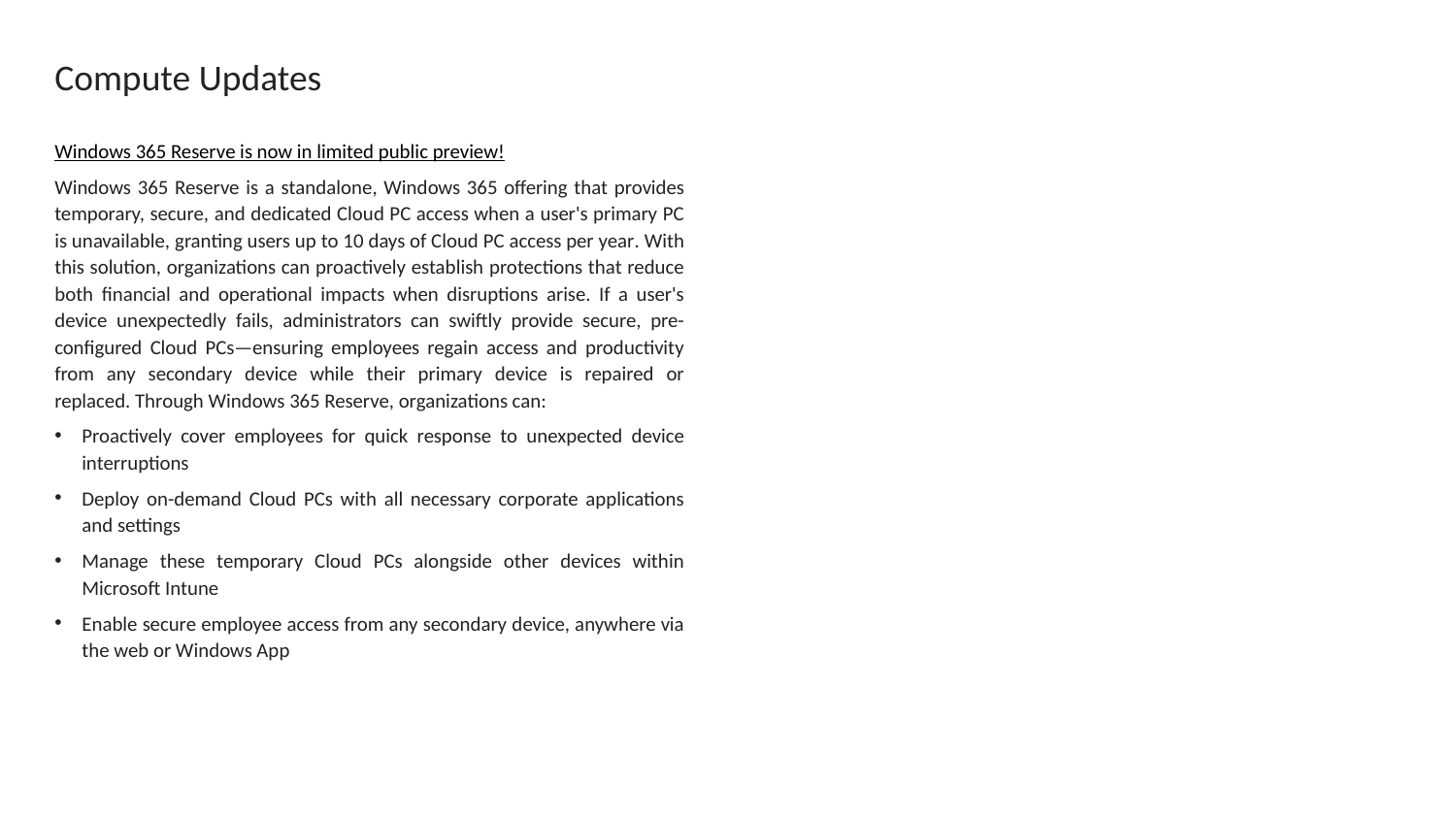

# Compute Updates
Windows 365 Reserve is now in limited public preview!
Windows 365 Reserve is a standalone, Windows 365 offering that provides temporary, secure, and dedicated Cloud PC access when a user's primary PC is unavailable, granting users up to 10 days of Cloud PC access per year. With this solution, organizations can proactively establish protections that reduce both financial and operational impacts when disruptions arise. If a user's device unexpectedly fails, administrators can swiftly provide secure, pre-configured Cloud PCs—ensuring employees regain access and productivity from any secondary device while their primary device is repaired or replaced. Through Windows 365 Reserve, organizations can:
Proactively cover employees for quick response to unexpected device interruptions
Deploy on-demand Cloud PCs with all necessary corporate applications and settings
Manage these temporary Cloud PCs alongside other devices within Microsoft Intune
Enable secure employee access from any secondary device, anywhere via the web or Windows App